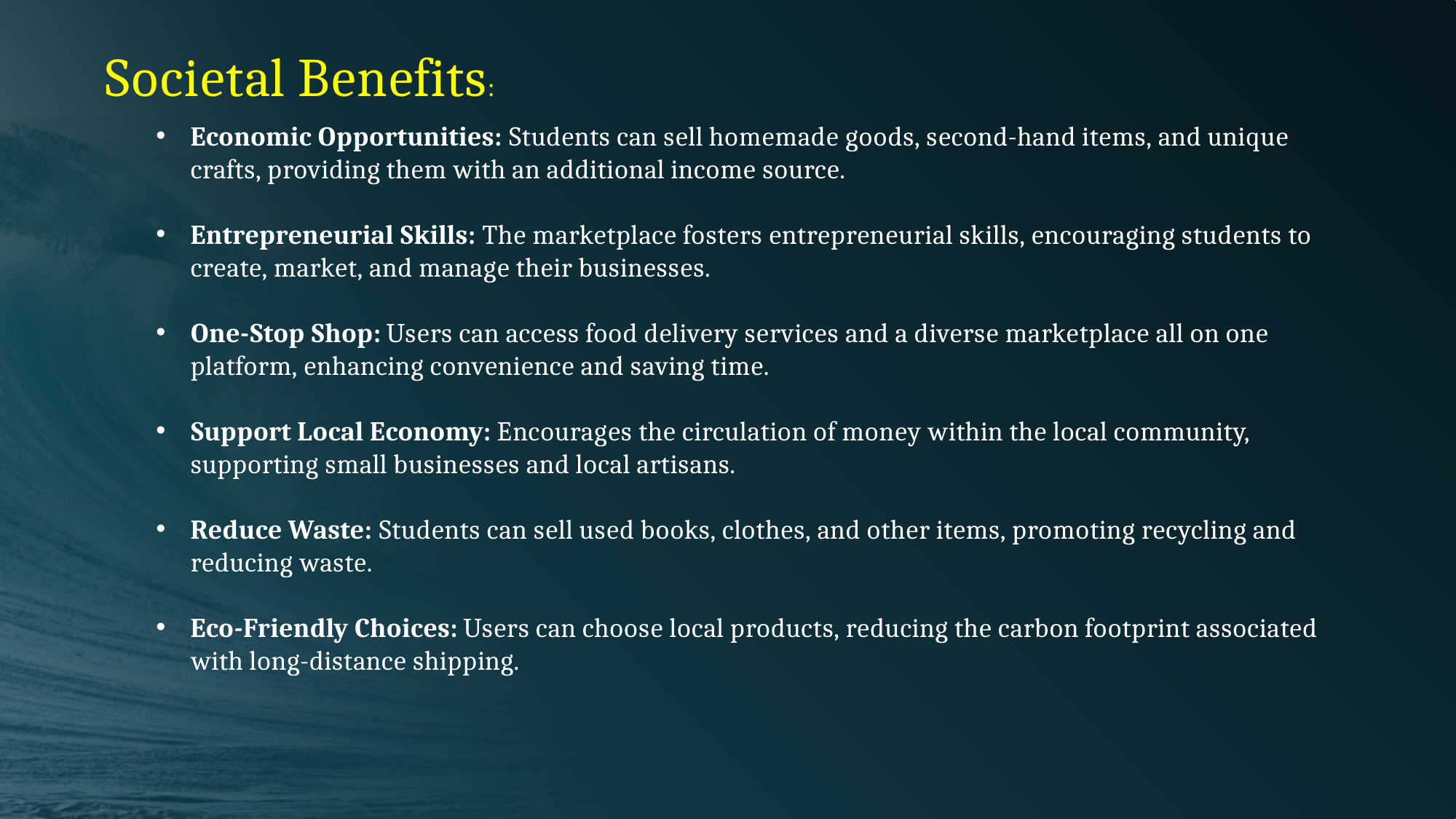

Societal Benefits:
Economic Opportunities: Students can sell homemade goods, second-hand items, and unique crafts, providing them with an additional income source.

Entrepreneurial Skills: The marketplace fosters entrepreneurial skills, encouraging students to create, market, and manage their businesses.

One-Stop Shop: Users can access food delivery services and a diverse marketplace all on one platform, enhancing convenience and saving time.

Support Local Economy: Encourages the circulation of money within the local community, supporting small businesses and local artisans.

Reduce Waste: Students can sell used books, clothes, and other items, promoting recycling and reducing waste.

Eco-Friendly Choices: Users can choose local products, reducing the carbon footprint associated with long-distance shipping.